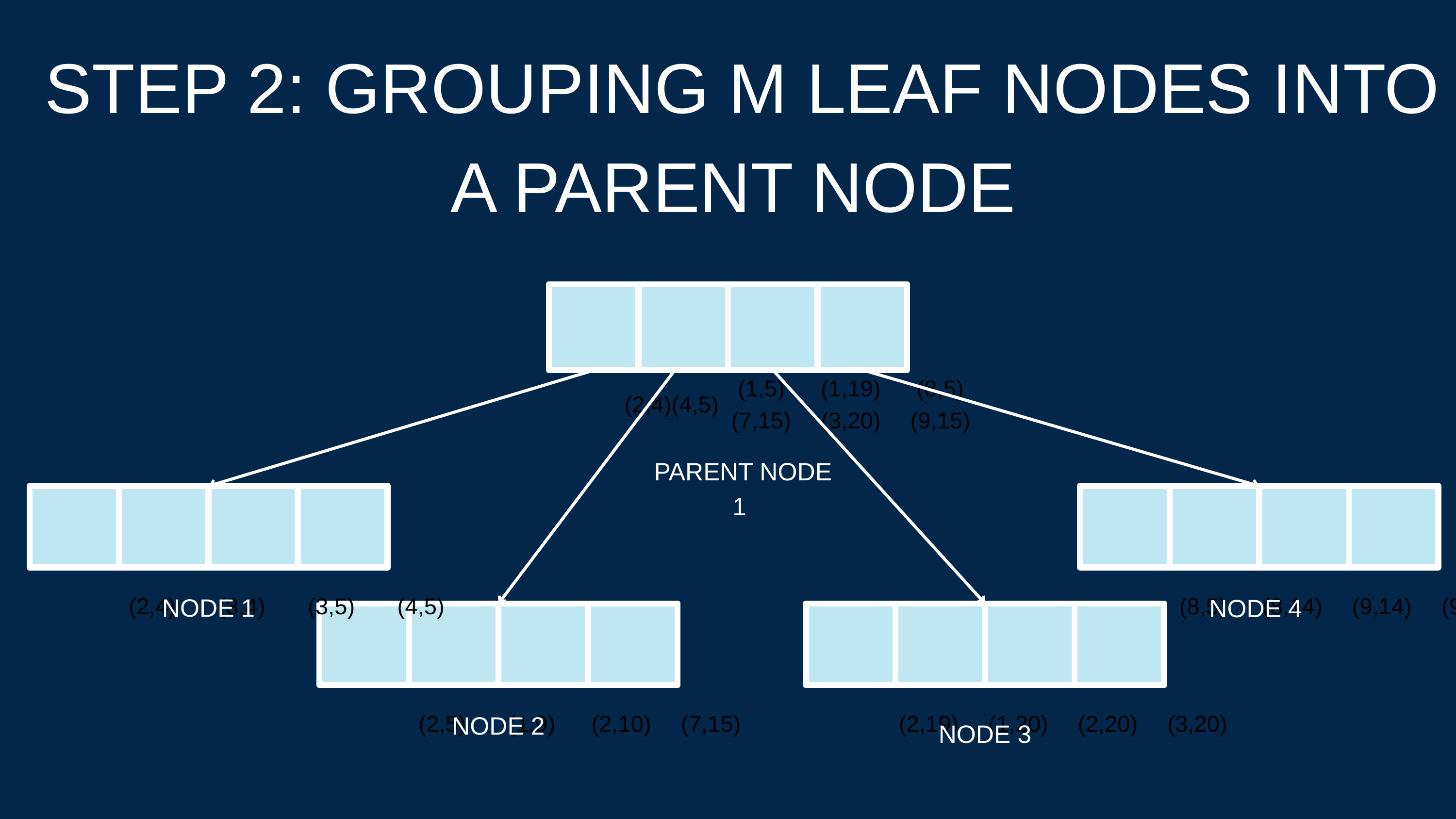

STEP 2: GROUPING M LEAF NODES INTO A PARENT NODE

(2,4)(4,5)

(1,5)
(7,15)

(1,19)
(3,20)

(8,5)
(9,15)

PARENT NODE 1

(2,4)

(3,4)

(3,5)

(4,5)
NODE 1

(8,5)

(8,14)

(9,14)

(9,17)
NODE 4

(2,5)

(1,9)

(2,10)

(7,15)
NODE 2

(2,19)

(1,20)

(2,20)

(3,20)
NODE 3